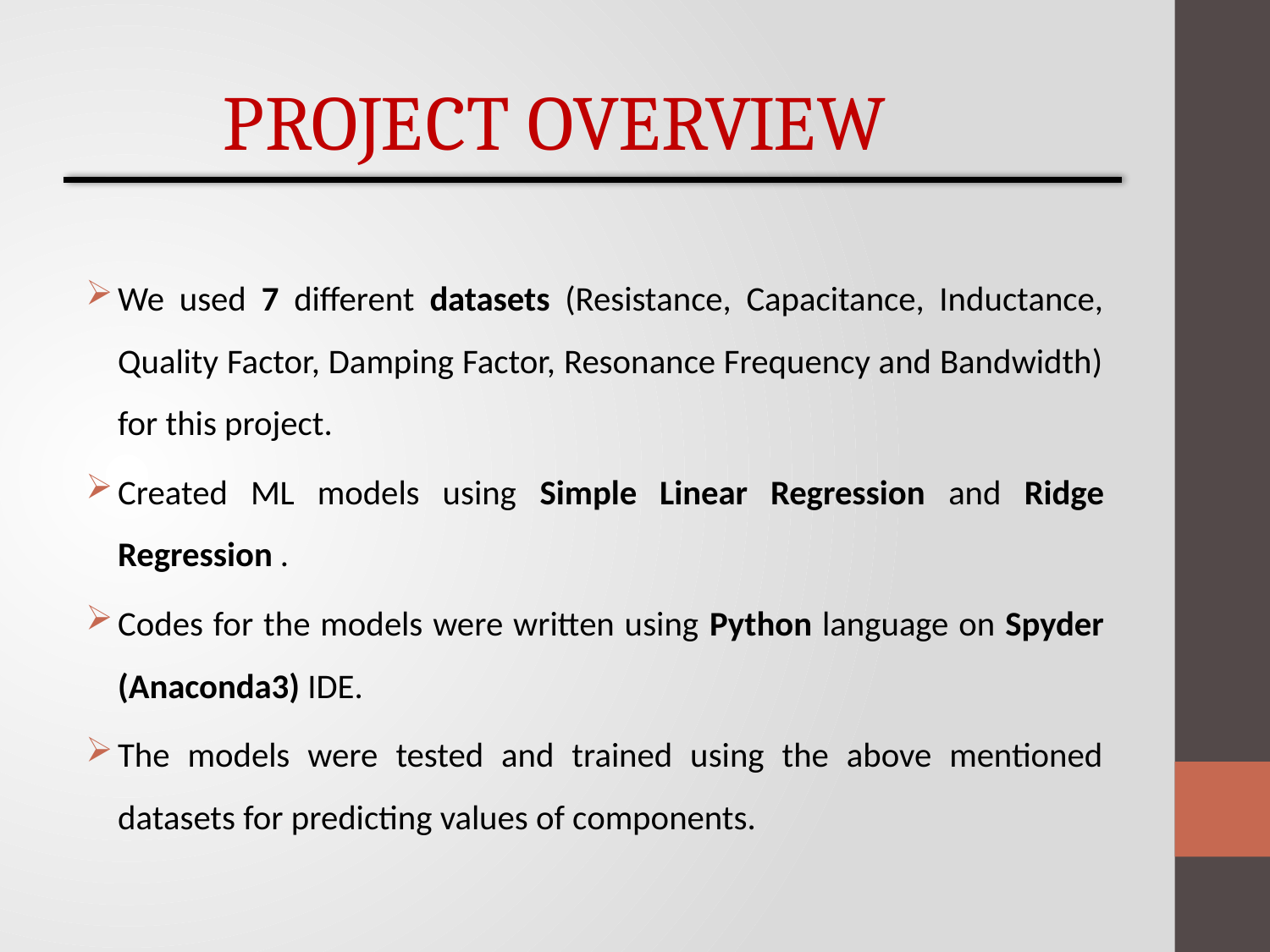

# PROJECT OVERVIEW

We used 7 different datasets (Resistance, Capacitance, Inductance, Quality Factor, Damping Factor, Resonance Frequency and Bandwidth) for this project.
Created ML models using Simple Linear Regression and Ridge Regression .
Codes for the models were written using Python language on Spyder (Anaconda3) IDE.
The models were tested and trained using the above mentioned datasets for predicting values of components.